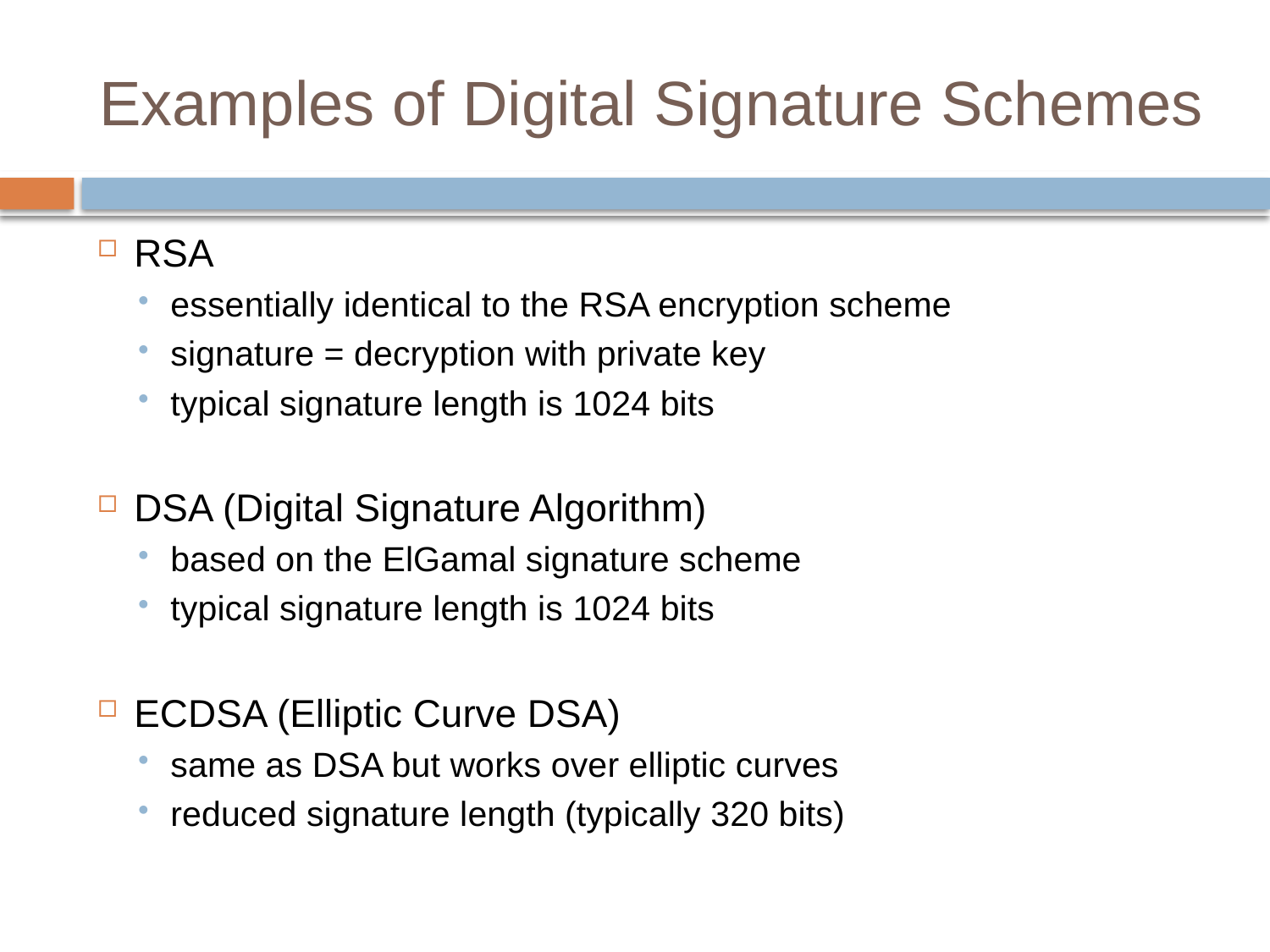

# Examples of Digital Signature Schemes
RSA
essentially identical to the RSA encryption scheme
signature = decryption with private key
typical signature length is 1024 bits

DSA (Digital Signature Algorithm)
based on the ElGamal signature scheme
typical signature length is 1024 bits

ECDSA (Elliptic Curve DSA)
same as DSA but works over elliptic curves
reduced signature length (typically 320 bits)